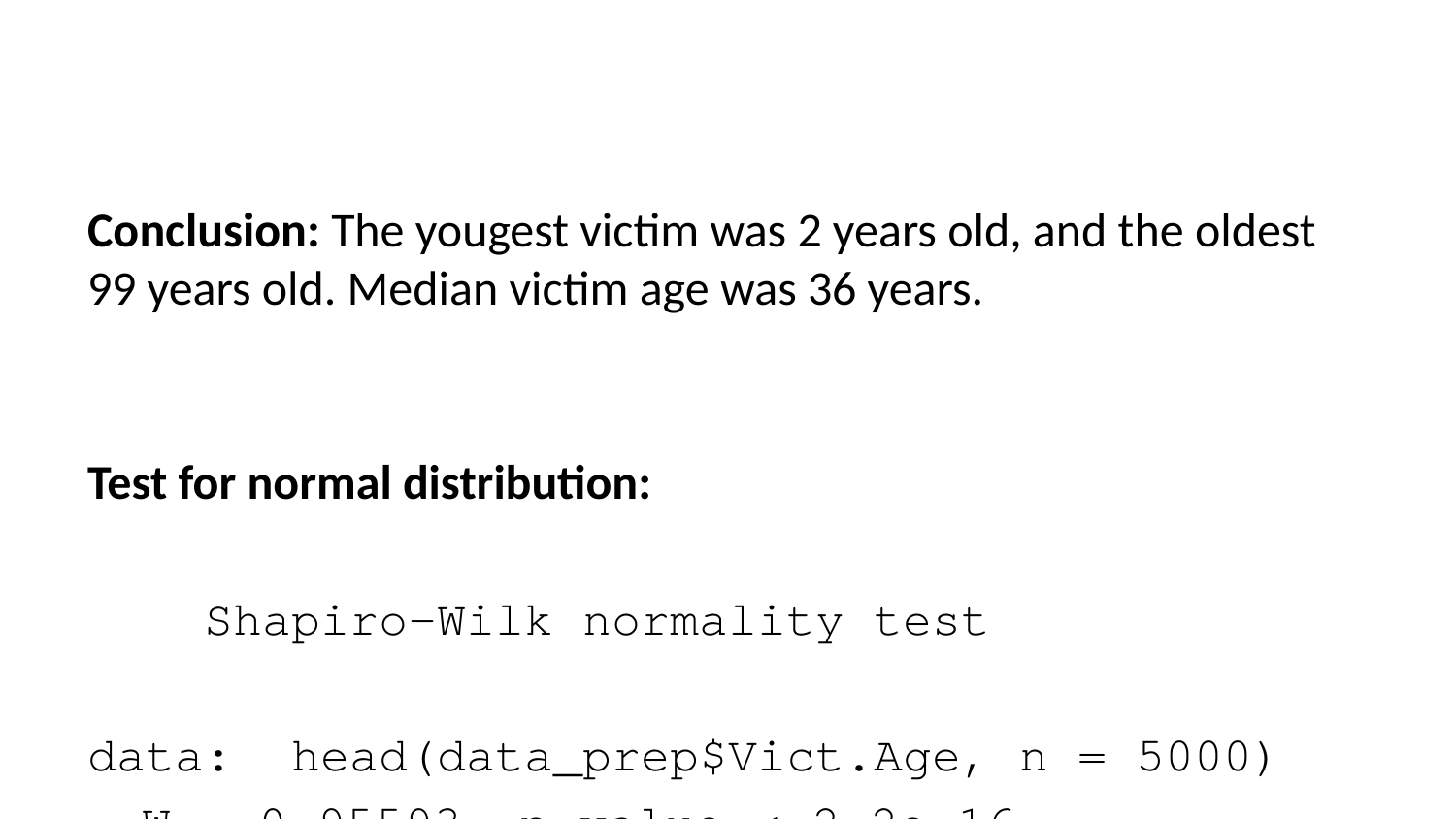

Conclusion: The yougest victim was 2 years old, and the oldest 99 years old. Median victim age was 36 years.

Test for normal distribution:

    Shapiro-Wilk normality test

data:  head(data_prep$Vict.Age, n = 5000)
W = 0.95593, p-value < 2.2e-16
Conclusion: The p value in Shapiro-Wilk test is very low, confirming normal distribution of the data.